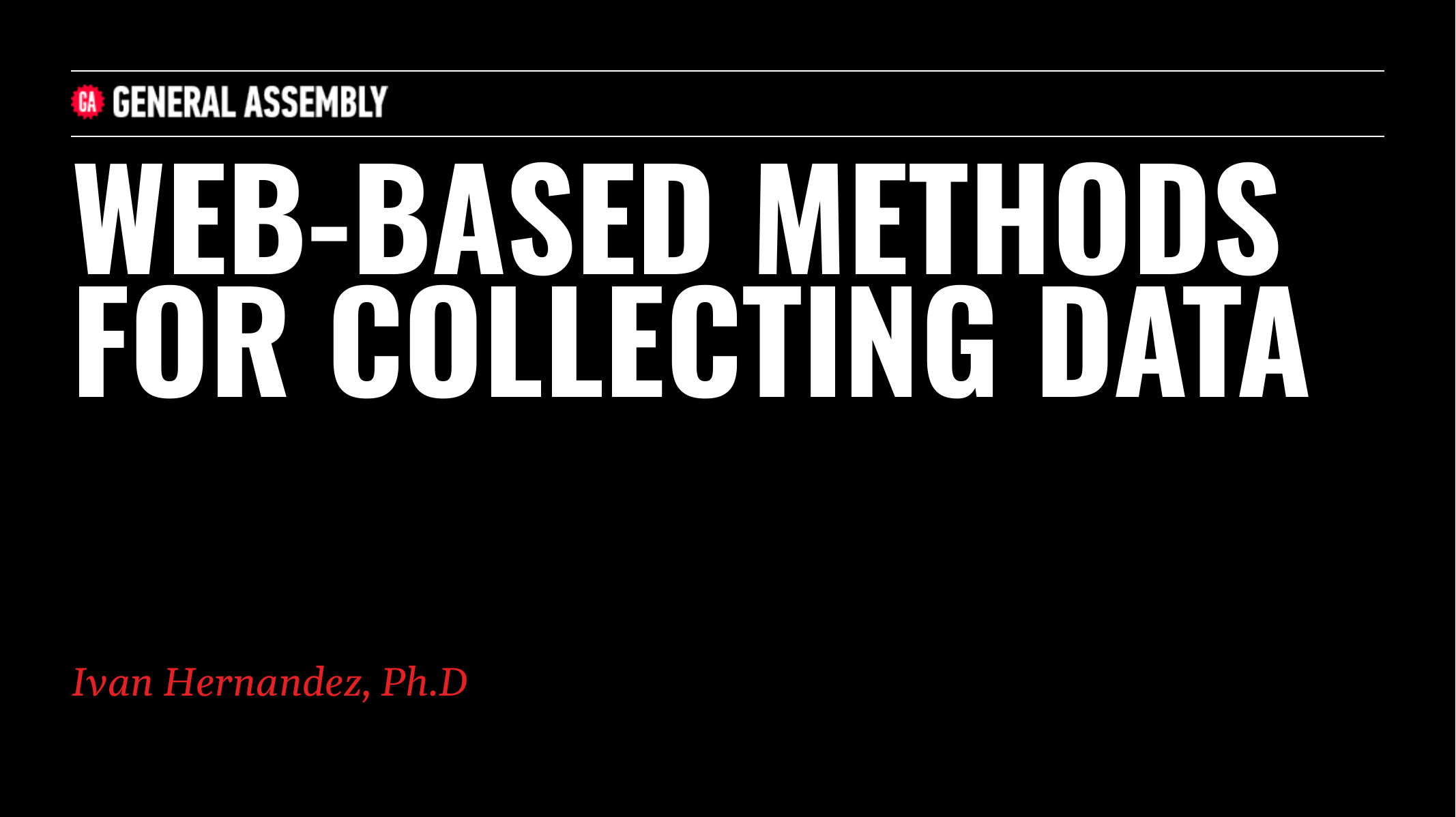

WEB-BASED METHODS FOR COLLECTING DATA
Ivan Hernandez, Ph.D